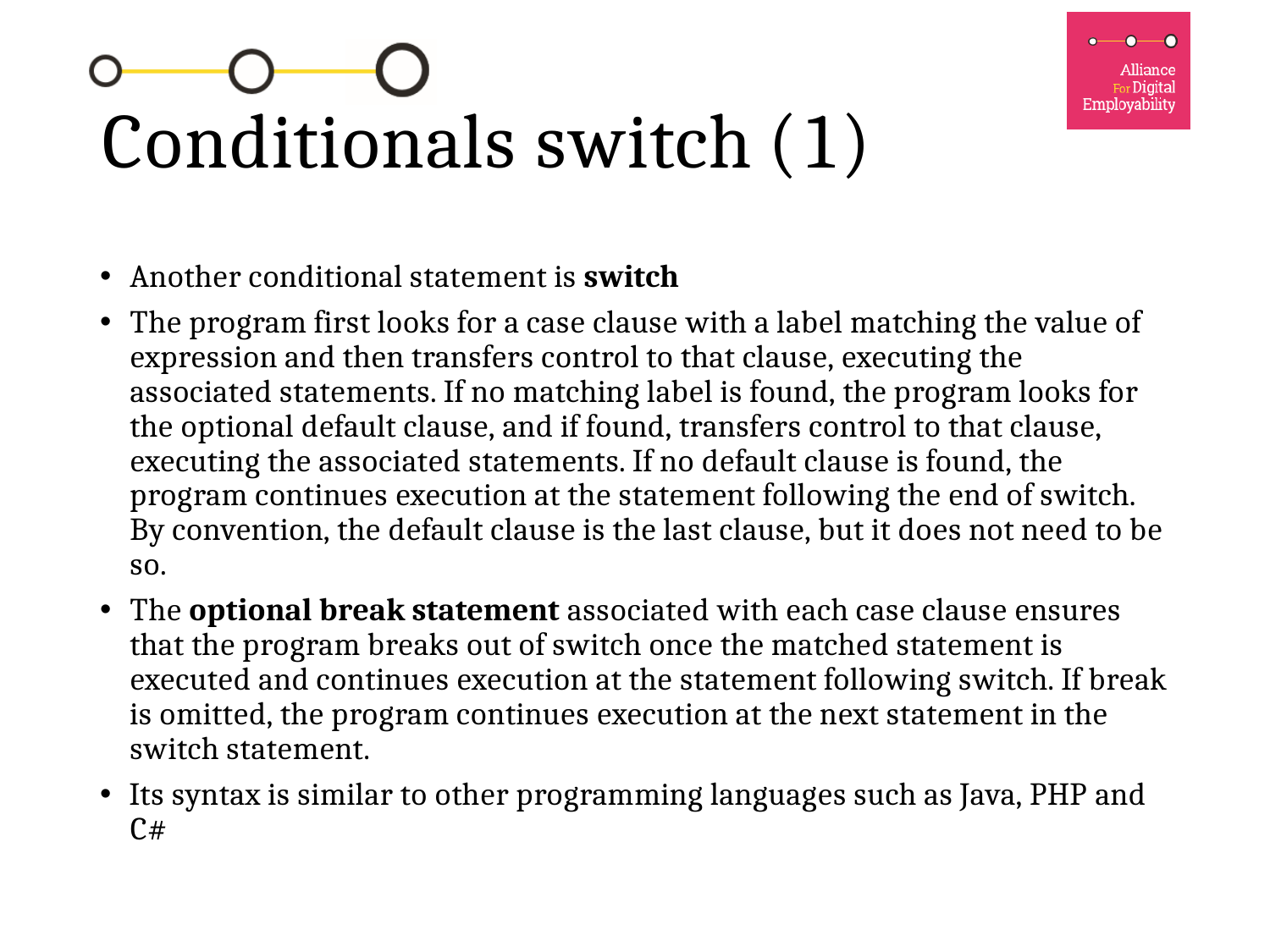

# Conditionals switch (1)
Another conditional statement is switch
The program first looks for a case clause with a label matching the value of expression and then transfers control to that clause, executing the associated statements. If no matching label is found, the program looks for the optional default clause, and if found, transfers control to that clause, executing the associated statements. If no default clause is found, the program continues execution at the statement following the end of switch. By convention, the default clause is the last clause, but it does not need to be so.
The optional break statement associated with each case clause ensures that the program breaks out of switch once the matched statement is executed and continues execution at the statement following switch. If break is omitted, the program continues execution at the next statement in the switch statement.
Its syntax is similar to other programming languages such as Java, PHP and C#